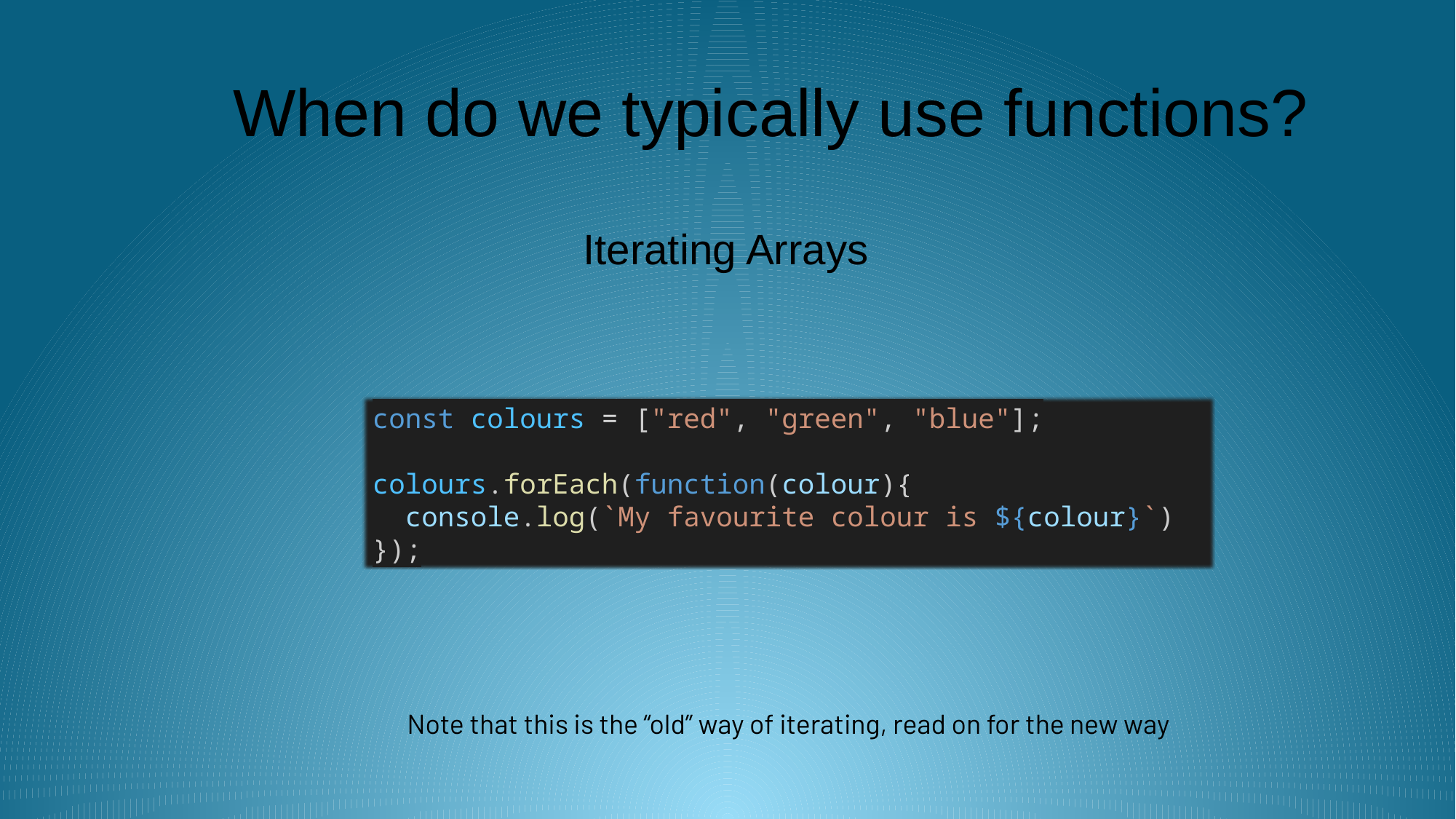

# When do we typically use functions?
Iterating Arrays
const colours = ["red", "green", "blue"];
colours.forEach(function(colour){
  console.log(`My favourite colour is ${colour}`)
});
Note that this is the “old” way of iterating, read on for the new way